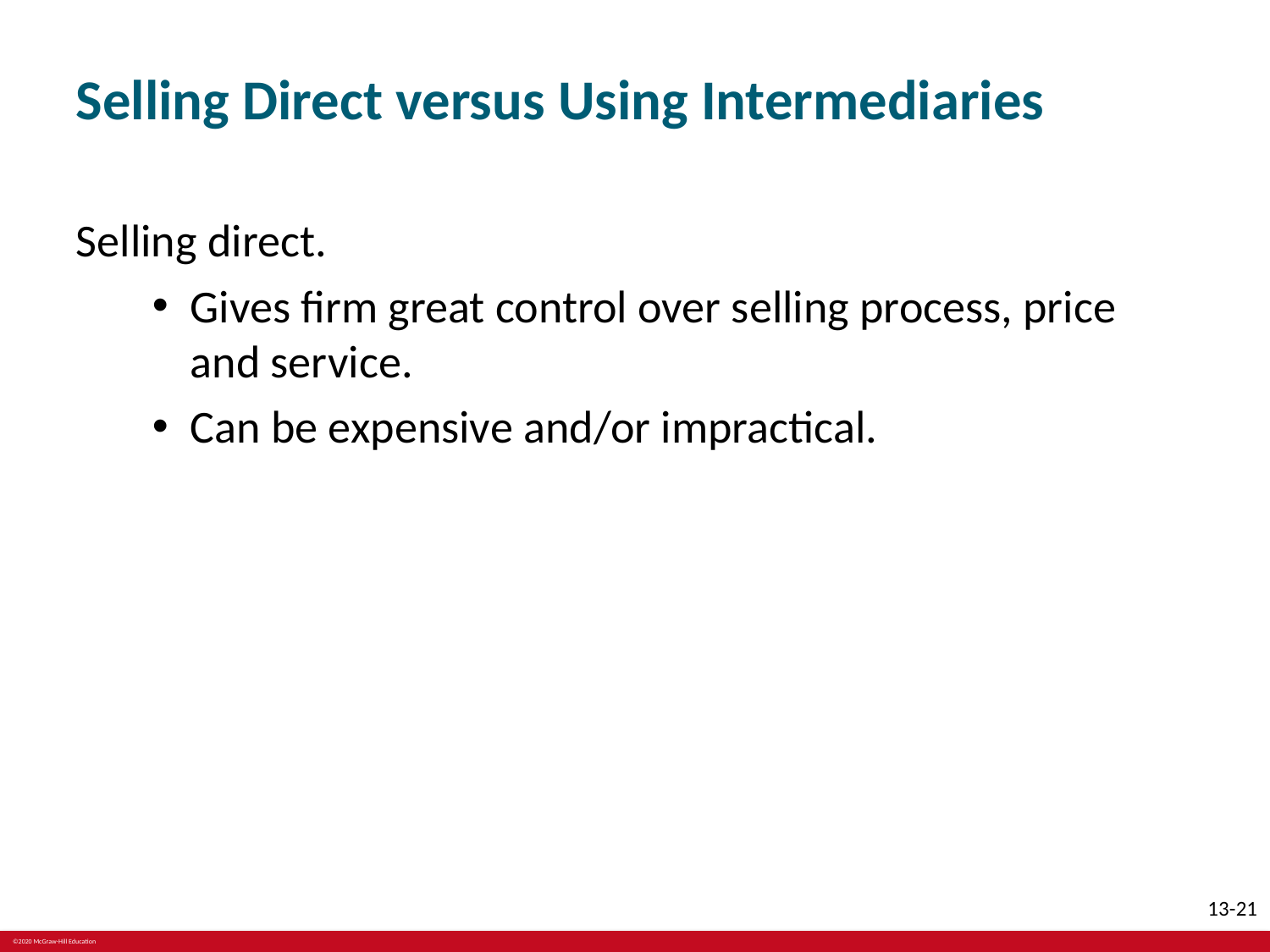

# Selling Direct versus Using Intermediaries

Selling direct.
Gives firm great control over selling process, price and service.
Can be expensive and/or impractical.